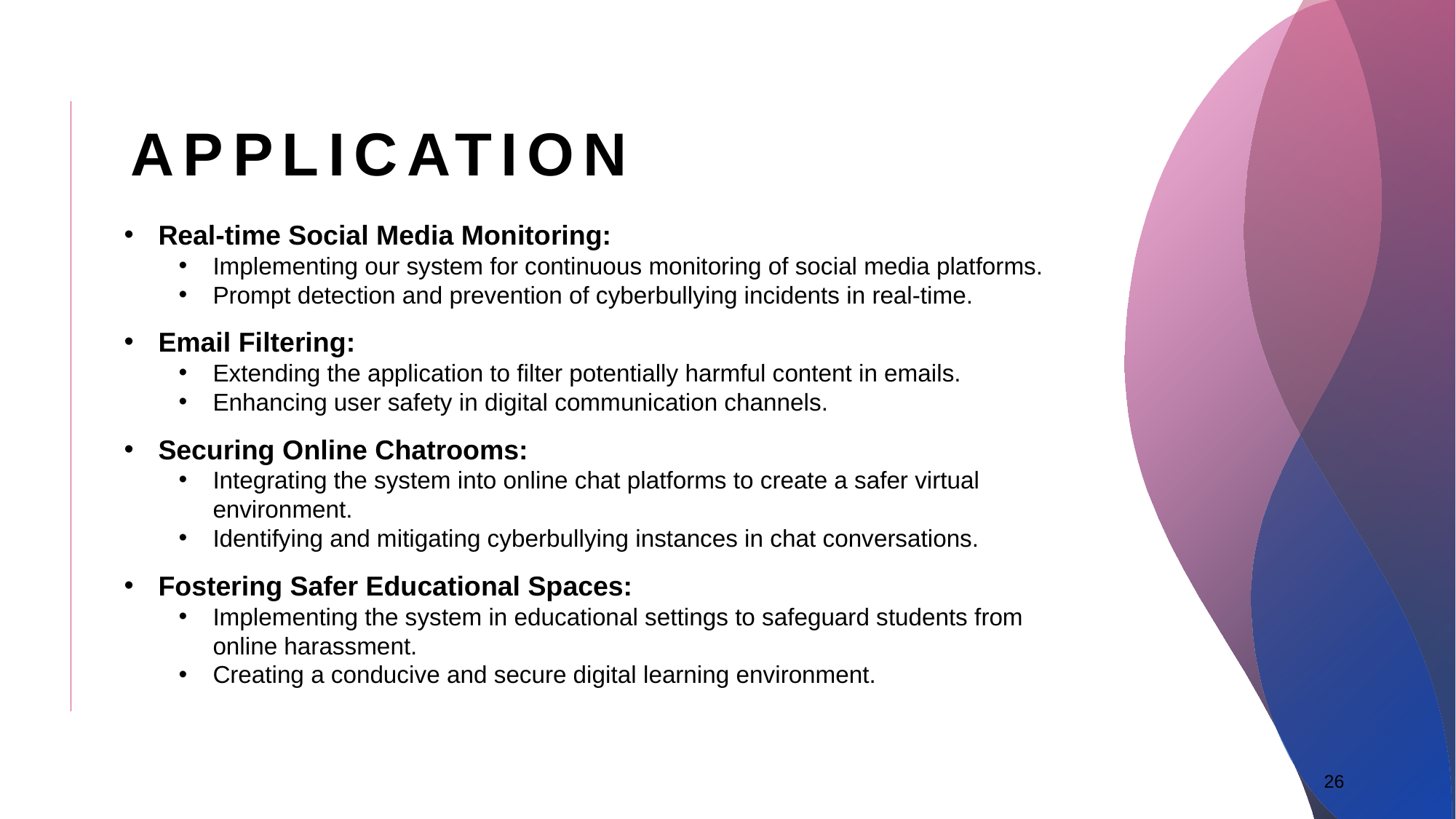

APPLICATION
Real-time Social Media Monitoring:
Implementing our system for continuous monitoring of social media platforms.
Prompt detection and prevention of cyberbullying incidents in real-time.
Email Filtering:
Extending the application to filter potentially harmful content in emails.
Enhancing user safety in digital communication channels.
Securing Online Chatrooms:
Integrating the system into online chat platforms to create a safer virtual environment.
Identifying and mitigating cyberbullying instances in chat conversations.
Fostering Safer Educational Spaces:
Implementing the system in educational settings to safeguard students from online harassment.
Creating a conducive and secure digital learning environment.

26